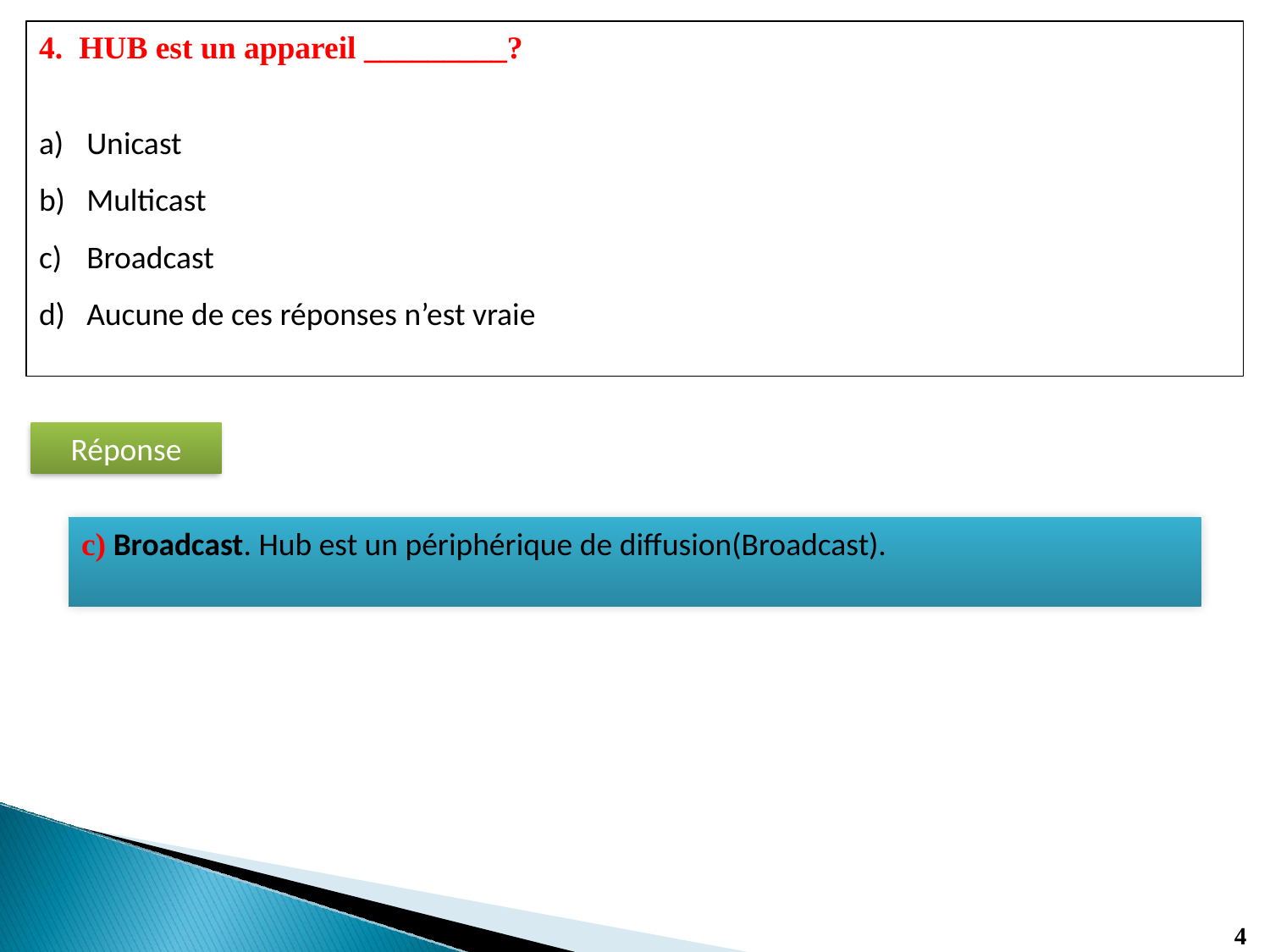

4.  HUB est un appareil _________?

Unicast
Multicast
Broadcast
Aucune de ces réponses n’est vraie

Réponse
c) Broadcast. Hub est un périphérique de diffusion(Broadcast).

4